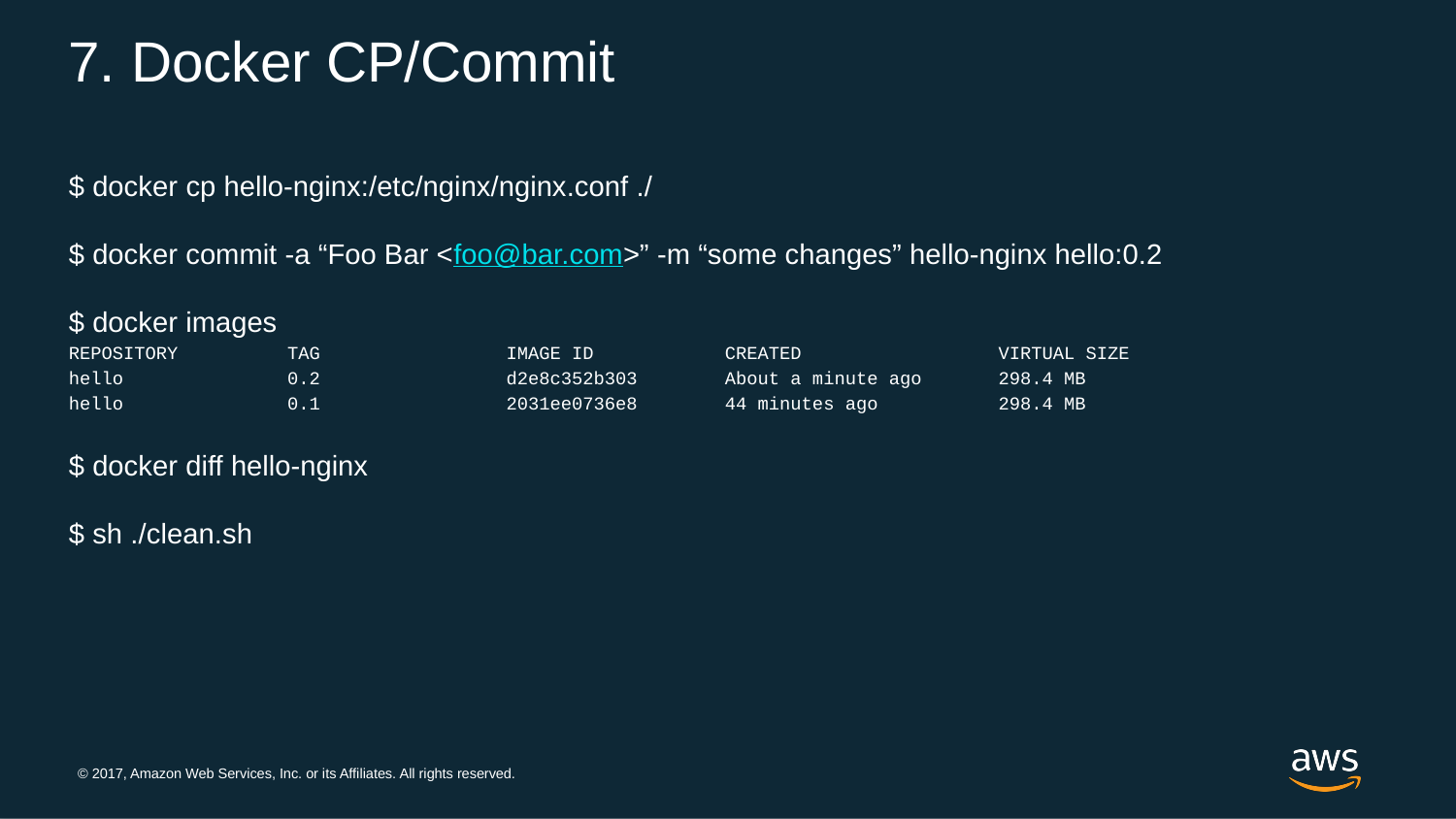

# 7. Docker CP/Commit
$ docker cp hello-nginx:/etc/nginx/nginx.conf ./

$ docker commit -a “Foo Bar <foo@bar.com>” -m “some changes” hello-nginx hello:0.2

$ docker images
REPOSITORY          TAG                 IMAGE ID            CREATED                  VIRTUAL SIZE
hello               0.2                 d2e8c352b303        About a minute ago       298.4 MB
hello               0.1                 2031ee0736e8        44 minutes ago           298.4 MB

$ docker diff hello-nginx

$ sh ./clean.sh